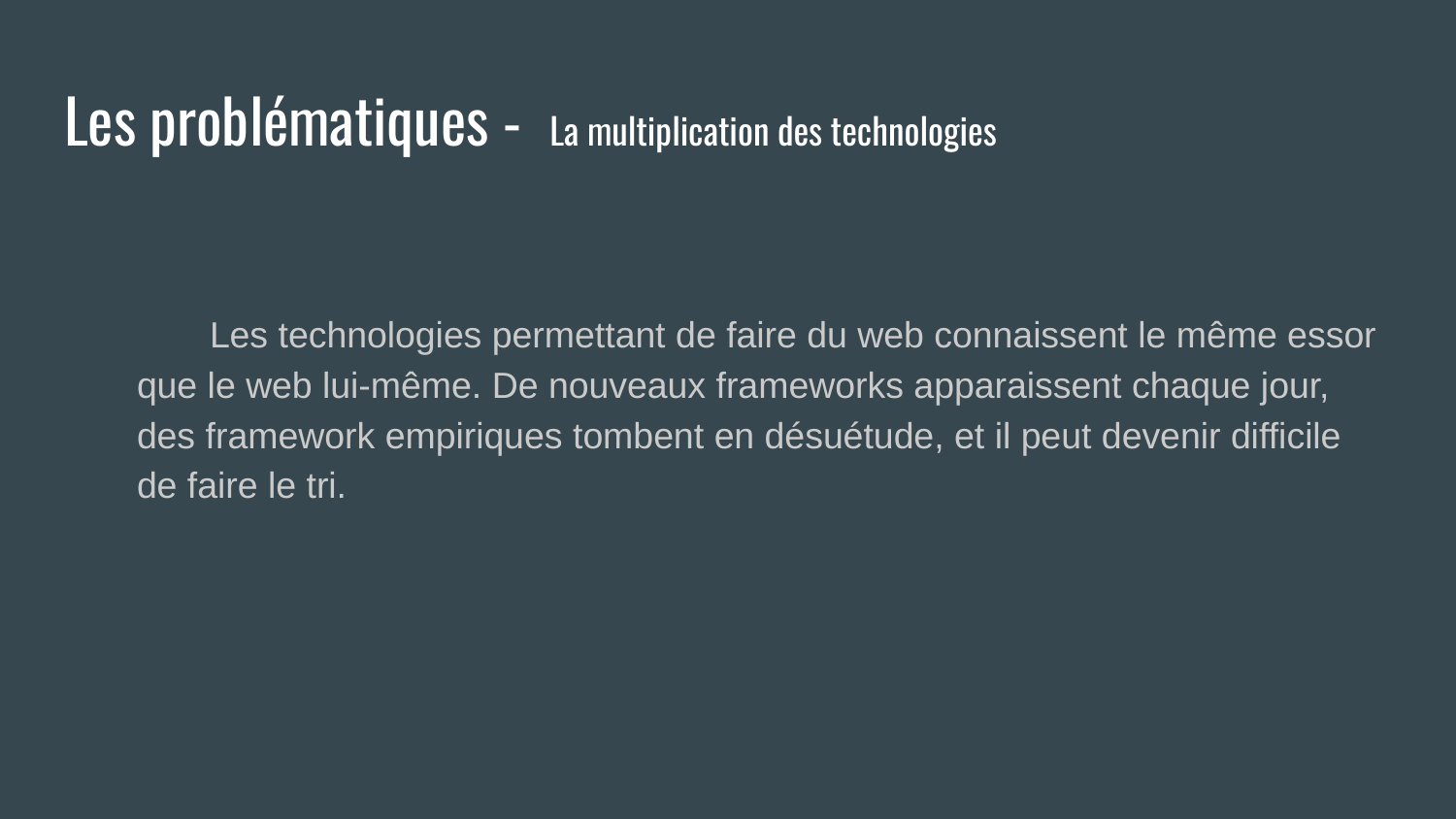

# Les problématiques -  La multiplication des technologies
Les technologies permettant de faire du web connaissent le même essor que le web lui-même. De nouveaux frameworks apparaissent chaque jour, des framework empiriques tombent en désuétude, et il peut devenir difficile de faire le tri.